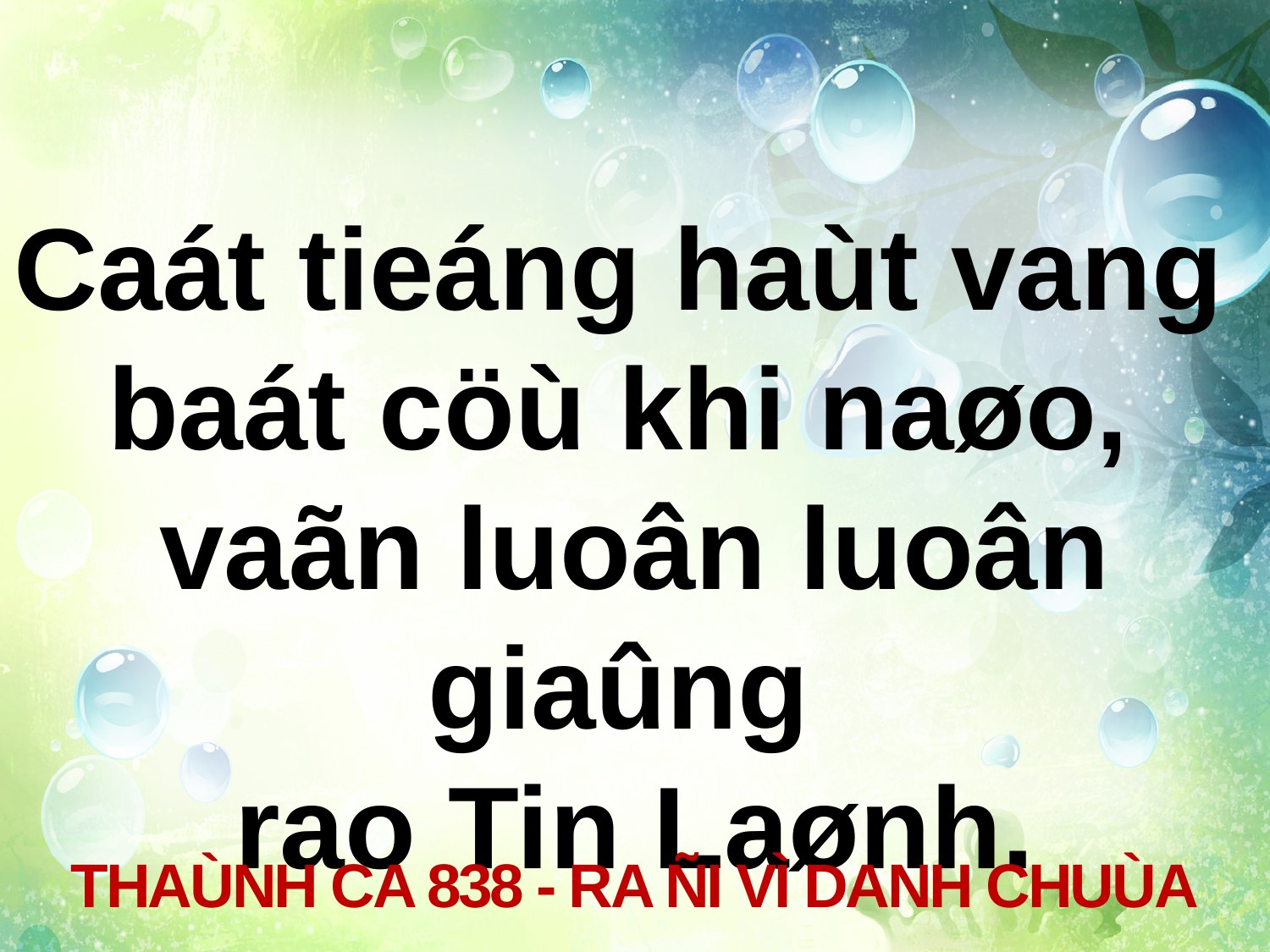

Caát tieáng haùt vang
baát cöù khi naøo,
vaãn luoân luoân giaûng
rao Tin Laønh.
THAÙNH CA 838 - RA ÑI VÌ DANH CHUÙA